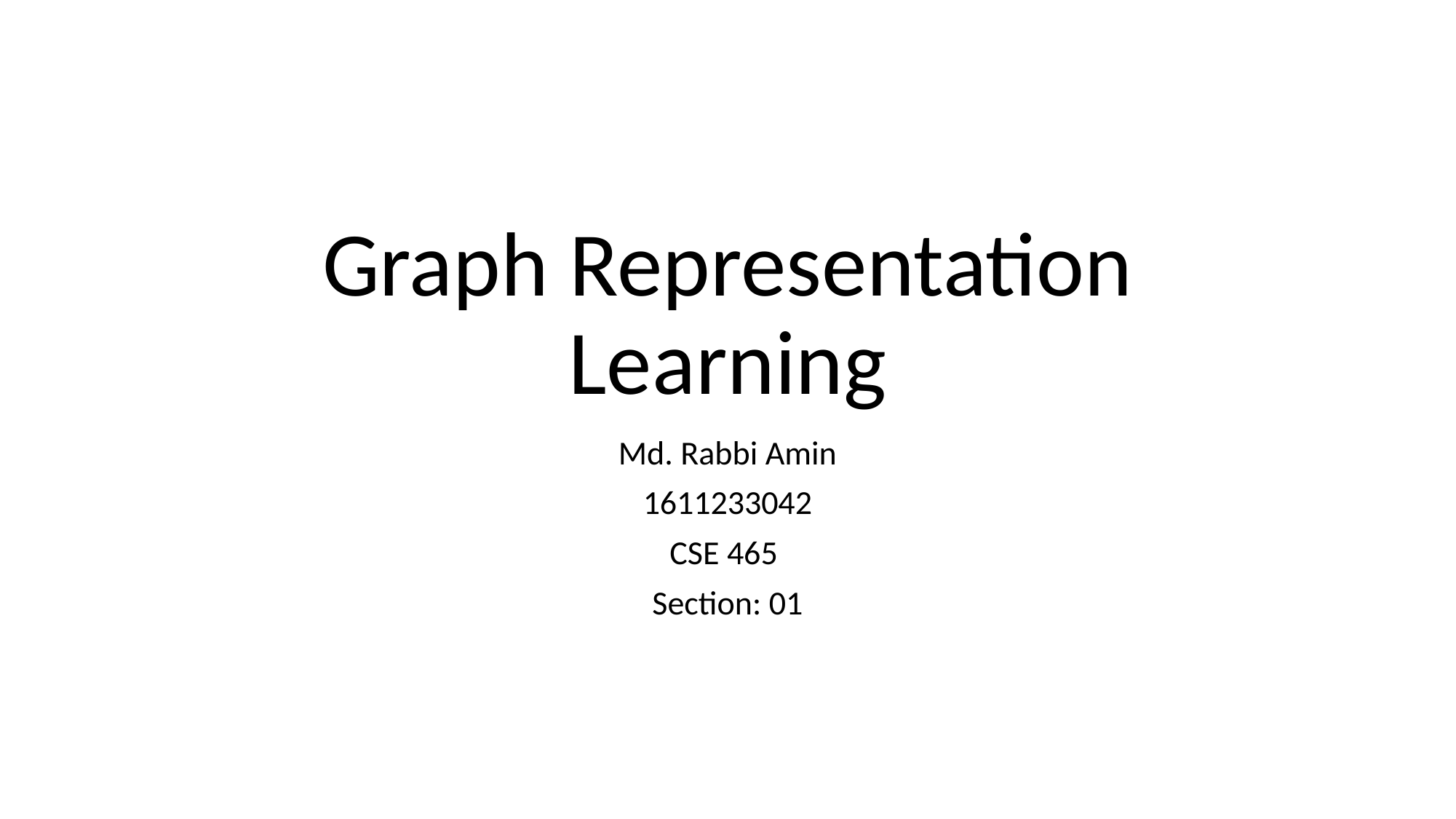

# Graph Representation Learning
Md. Rabbi Amin
1611233042
CSE 465
Section: 01